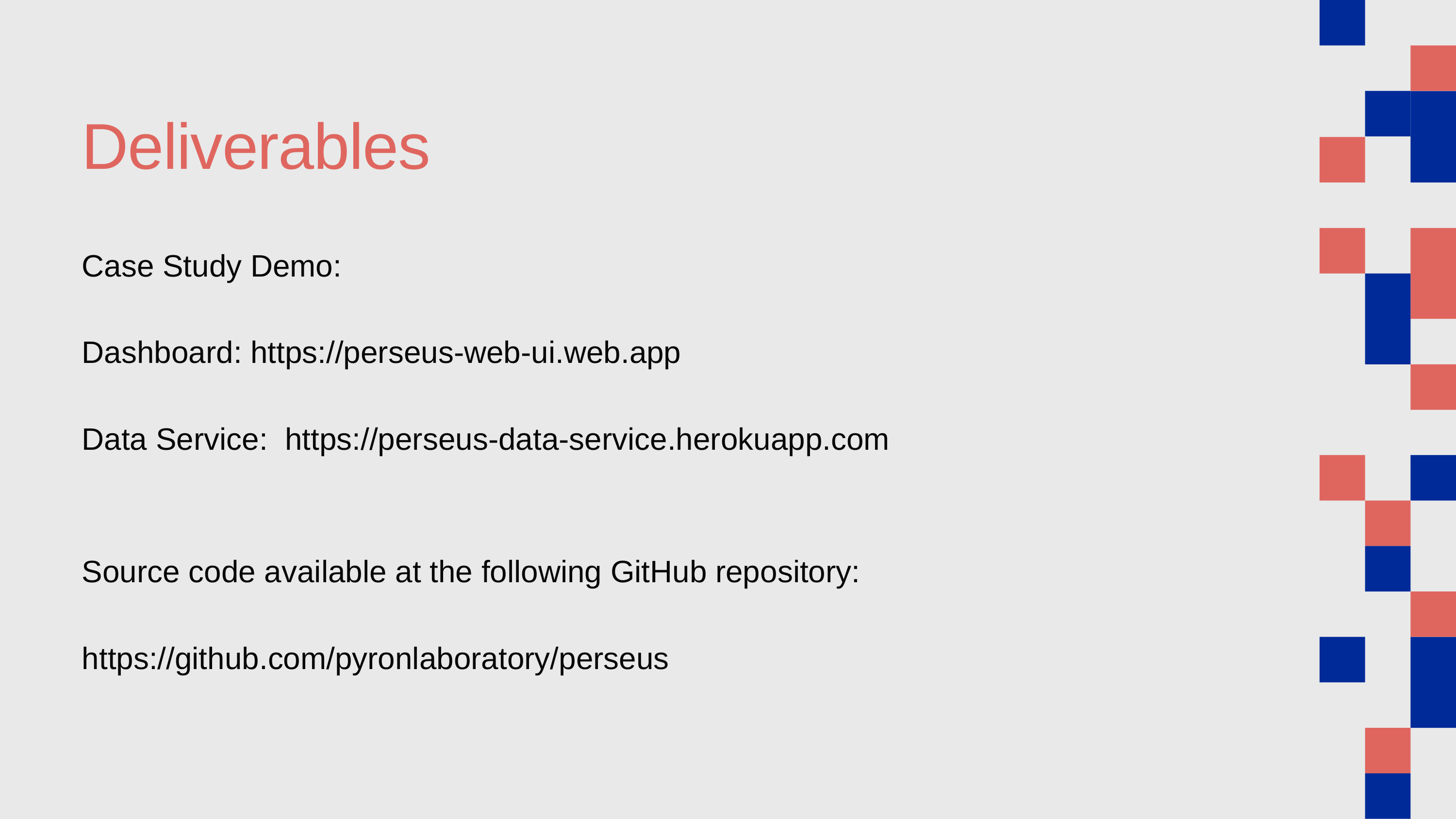

Deliverables
Case Study Demo:

Dashboard: https://perseus-web-ui.web.app

Data Service:  https://perseus-data-service.herokuapp.com
Source code available at the following GitHub repository:

https://github.com/pyronlaboratory/perseus